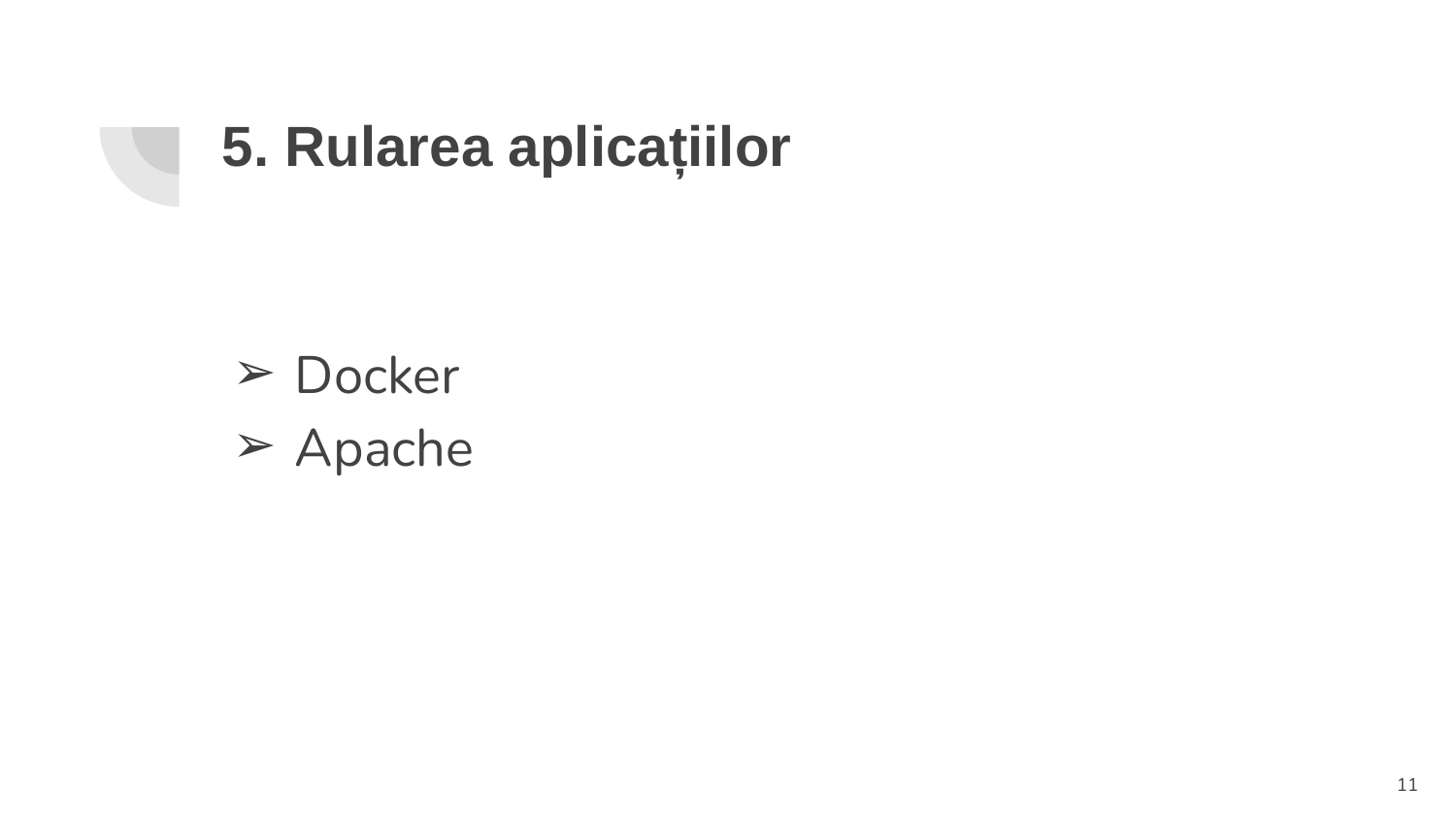

# 5. Rularea aplicațiilor
Docker
Apache
11